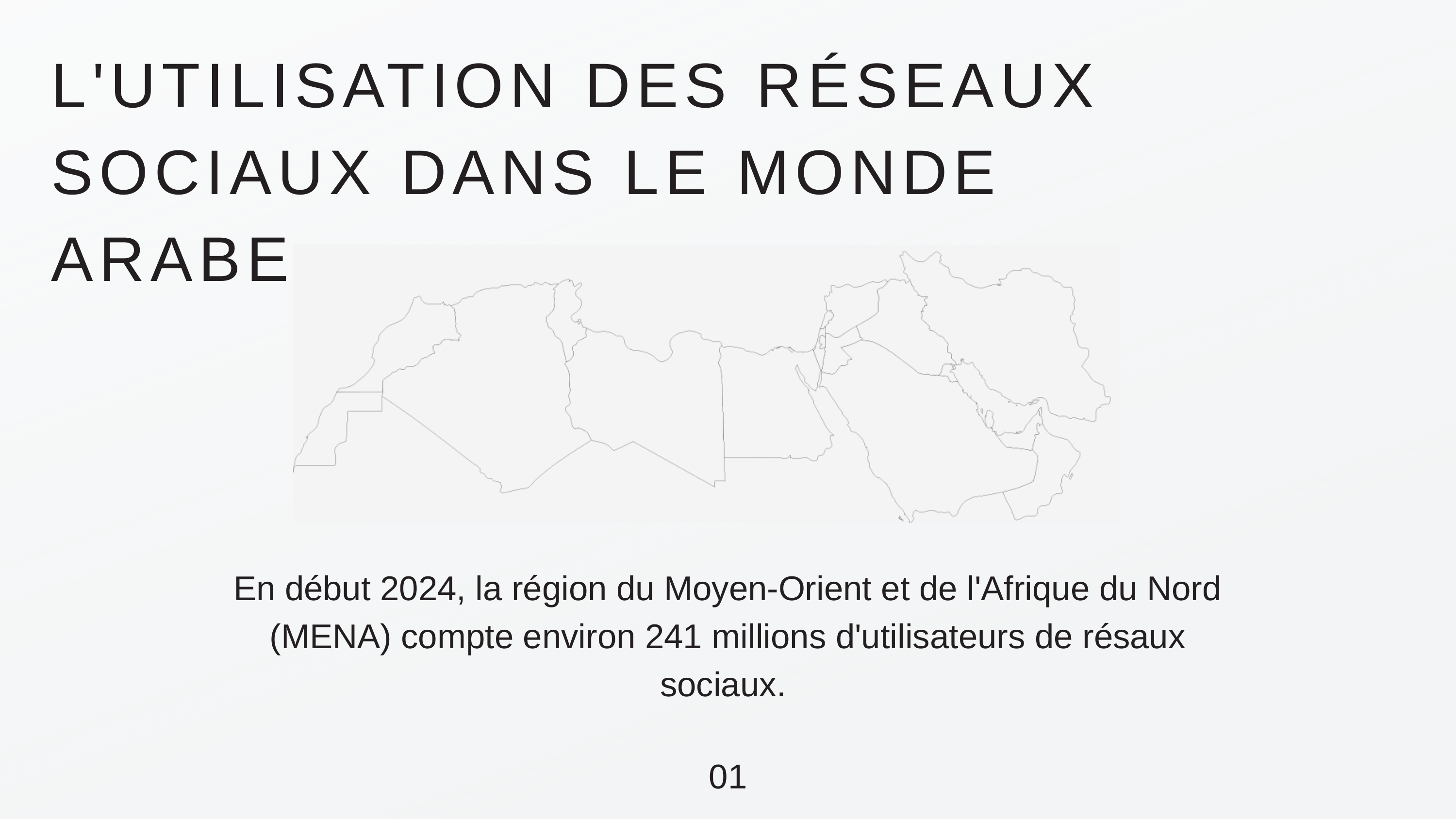

L'UTILISATION DES RÉSEAUX SOCIAUX DANS LE MONDE ARABE

En début 2024, la région du Moyen-Orient et de l'Afrique du Nord (MENA) compte environ 241 millions d'utilisateurs de résaux sociaux.
01